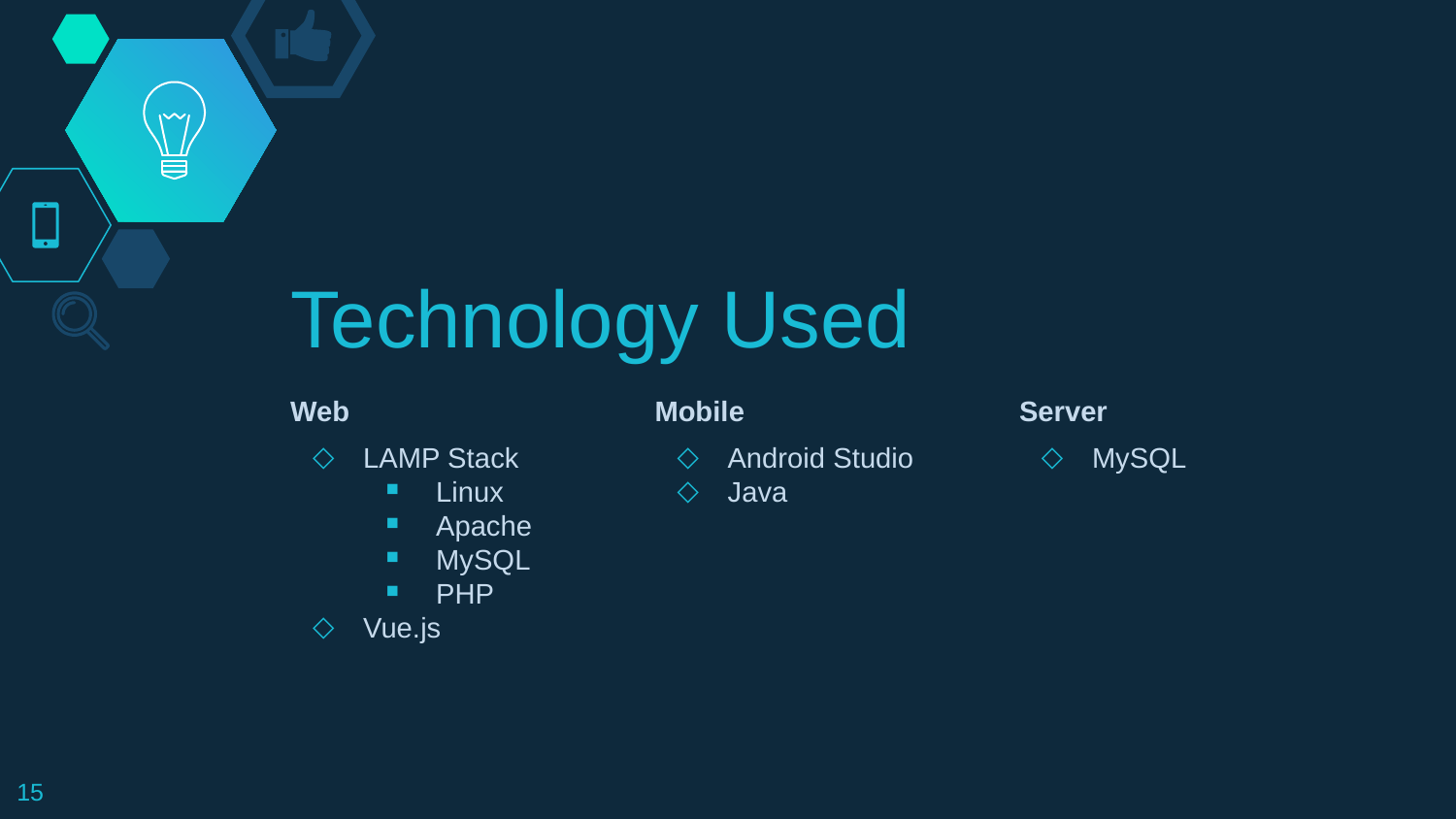

# Technology Used
Web
LAMP Stack
Linux
Apache
MySQL
PHP
Vue.js
Mobile
Android Studio
Java
Server
MySQL
15